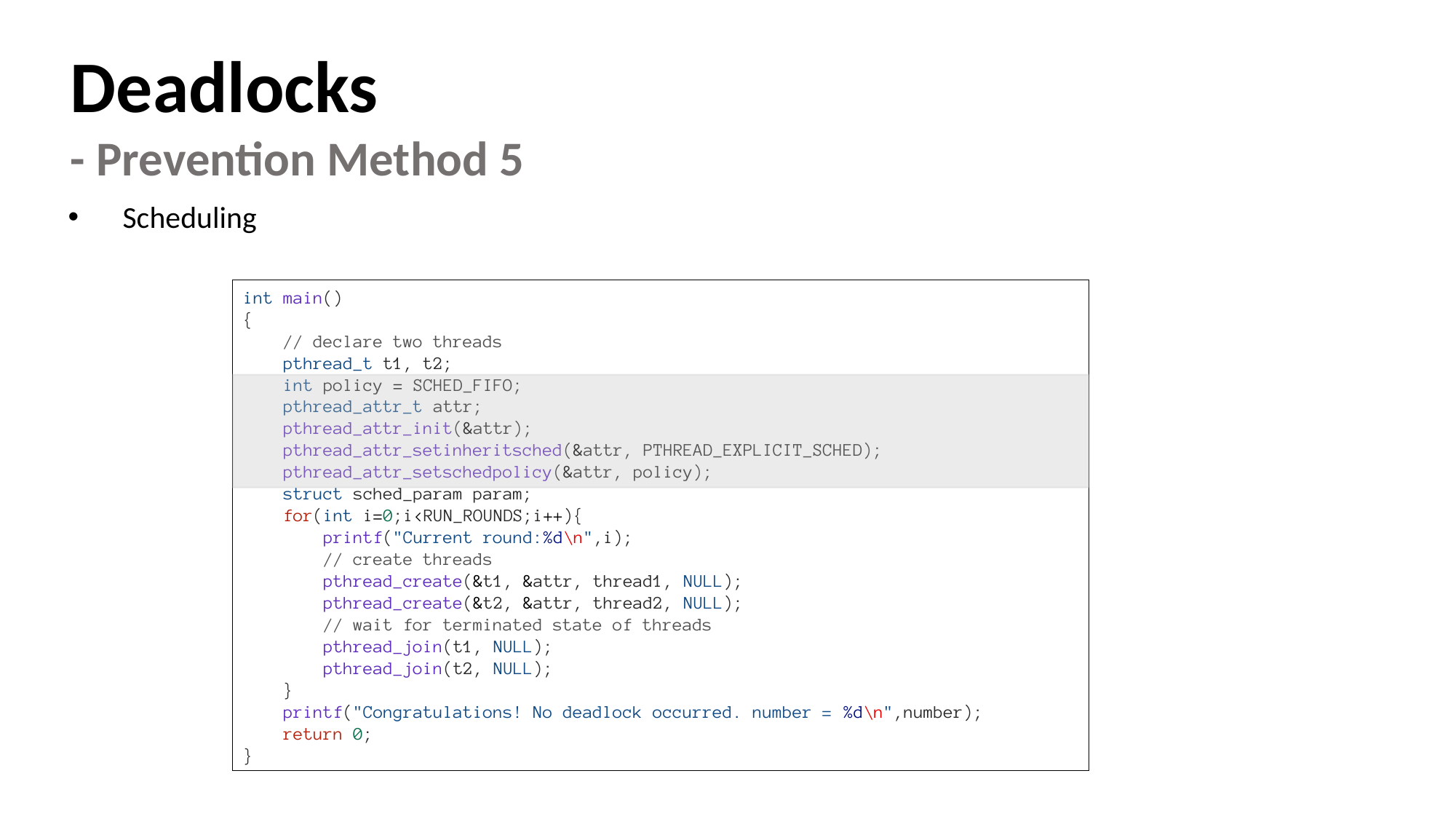

Deadlocks
- Prevention Method 5
Scheduling
int main()
{
    // declare two threads
    pthread_t t1, t2;
    int policy = SCHED_FIFO;
    pthread_attr_t attr;
    pthread_attr_init(&attr);
    pthread_attr_setinheritsched(&attr, PTHREAD_EXPLICIT_SCHED);
    pthread_attr_setschedpolicy(&attr, policy);
    struct sched_param param;
    for(int i=0;i<RUN_ROUNDS;i++){
        printf("Current round:%d\n",i);
        // create threads
        pthread_create(&t1, &attr, thread1, NULL);
        pthread_create(&t2, &attr, thread2, NULL);
        // wait for terminated state of threads
        pthread_join(t1, NULL);
        pthread_join(t2, NULL);
    }
    printf("Congratulations! No deadlock occurred. number = %d\n",number);
    return 0;
}